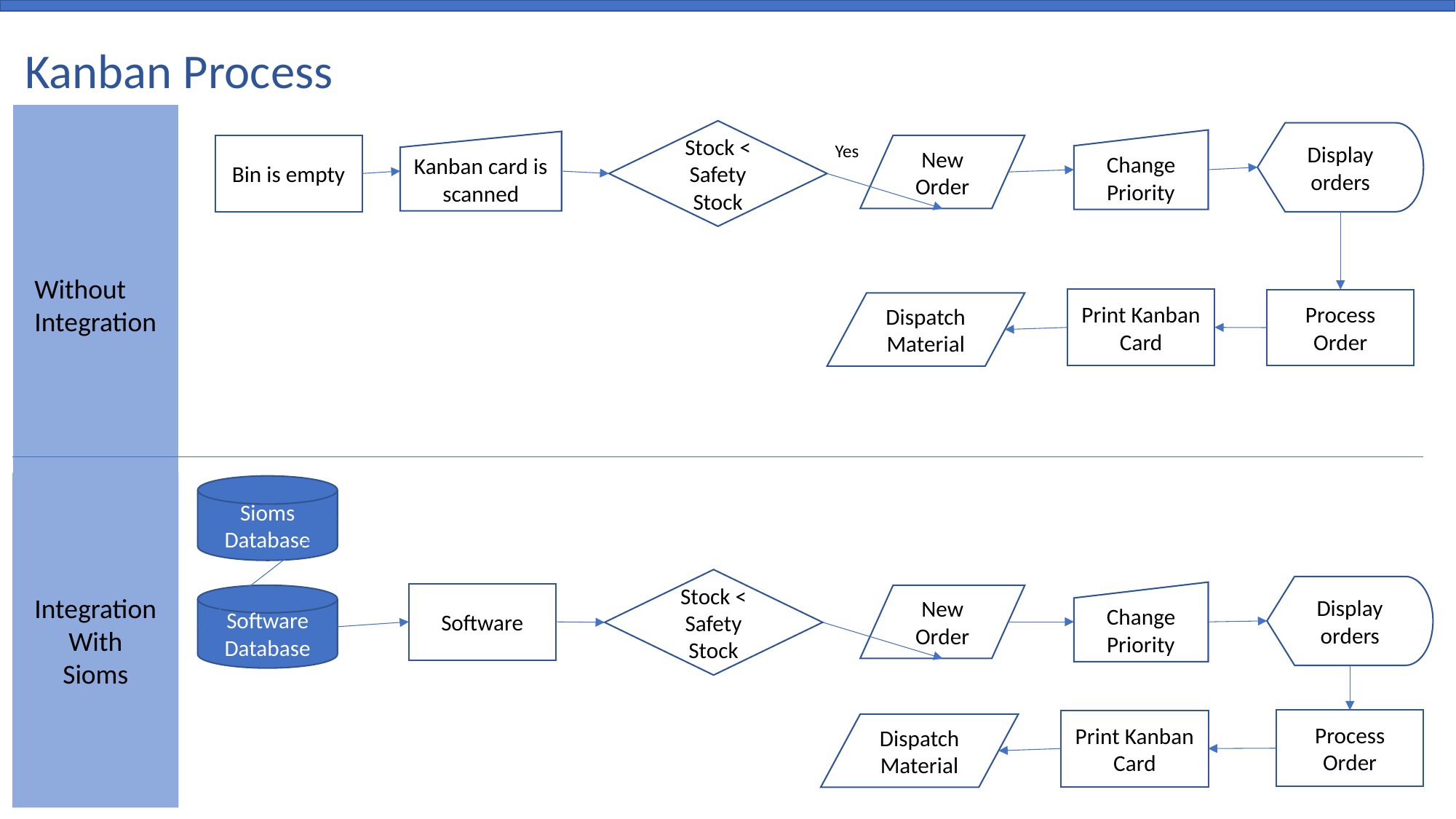

# Kanban Process
Without Integration
Stock < Safety Stock
Display orders
Change Priority
Kanban card is scanned
Yes
Bin is empty
New Order
Print Kanban Card
Process Order
Dispatch Material
Integration
With
Sioms
Sioms Database
Stock < Safety Stock
Display orders
Change Priority
Software
Software Database
New Order
Process Order
Print Kanban Card
Dispatch Material